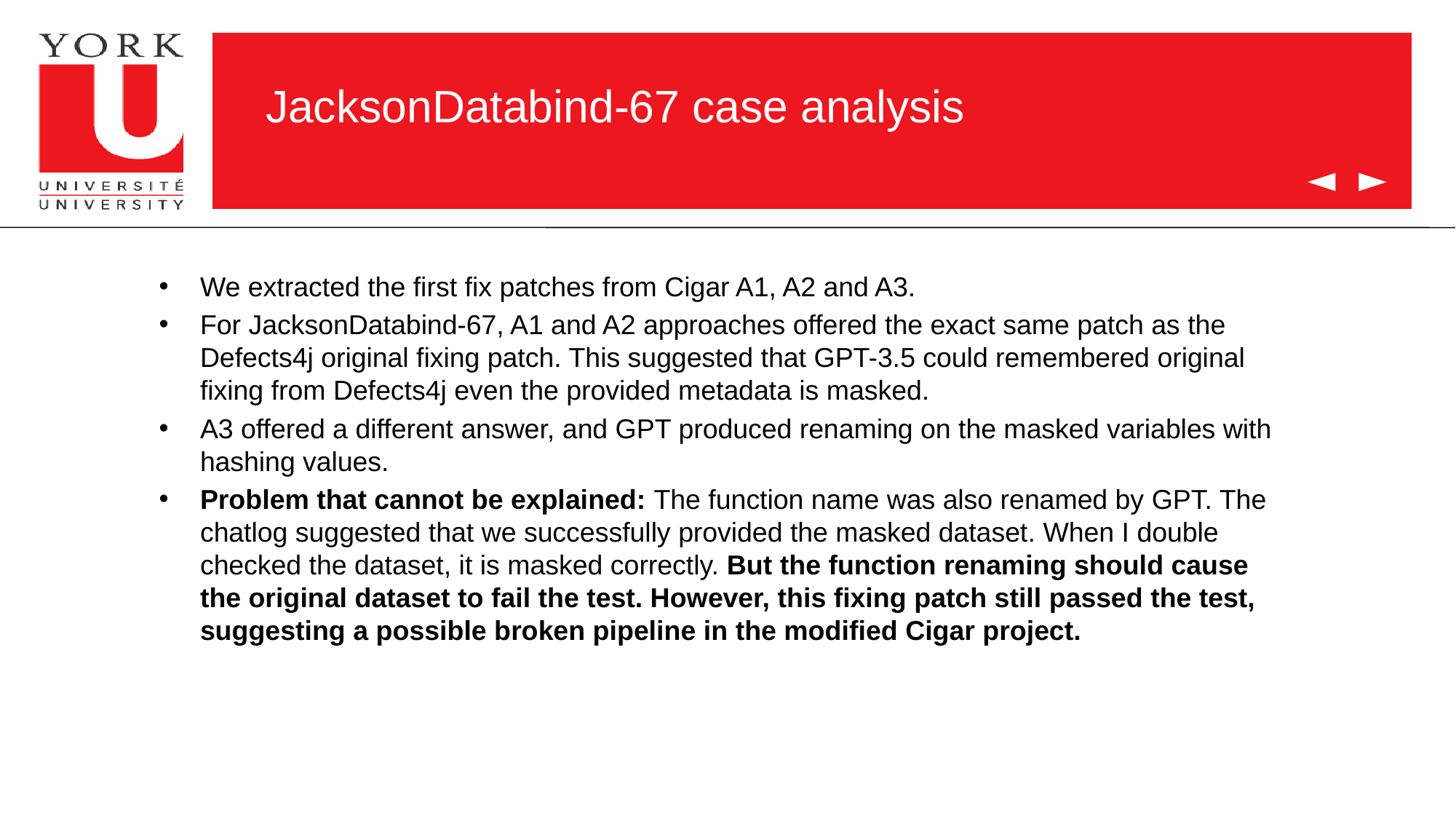

# JacksonDatabind-67 case analysis
We extracted the first fix patches from Cigar A1, A2 and A3.
For JacksonDatabind-67, A1 and A2 approaches offered the exact same patch as the Defects4j original fixing patch. This suggested that GPT-3.5 could remembered original fixing from Defects4j even the provided metadata is masked.
A3 offered a different answer, and GPT produced renaming on the masked variables with hashing values.
Problem that cannot be explained: The function name was also renamed by GPT. The chatlog suggested that we successfully provided the masked dataset. When I double checked the dataset, it is masked correctly. But the function renaming should cause the original dataset to fail the test. However, this fixing patch still passed the test, suggesting a possible broken pipeline in the modified Cigar project.